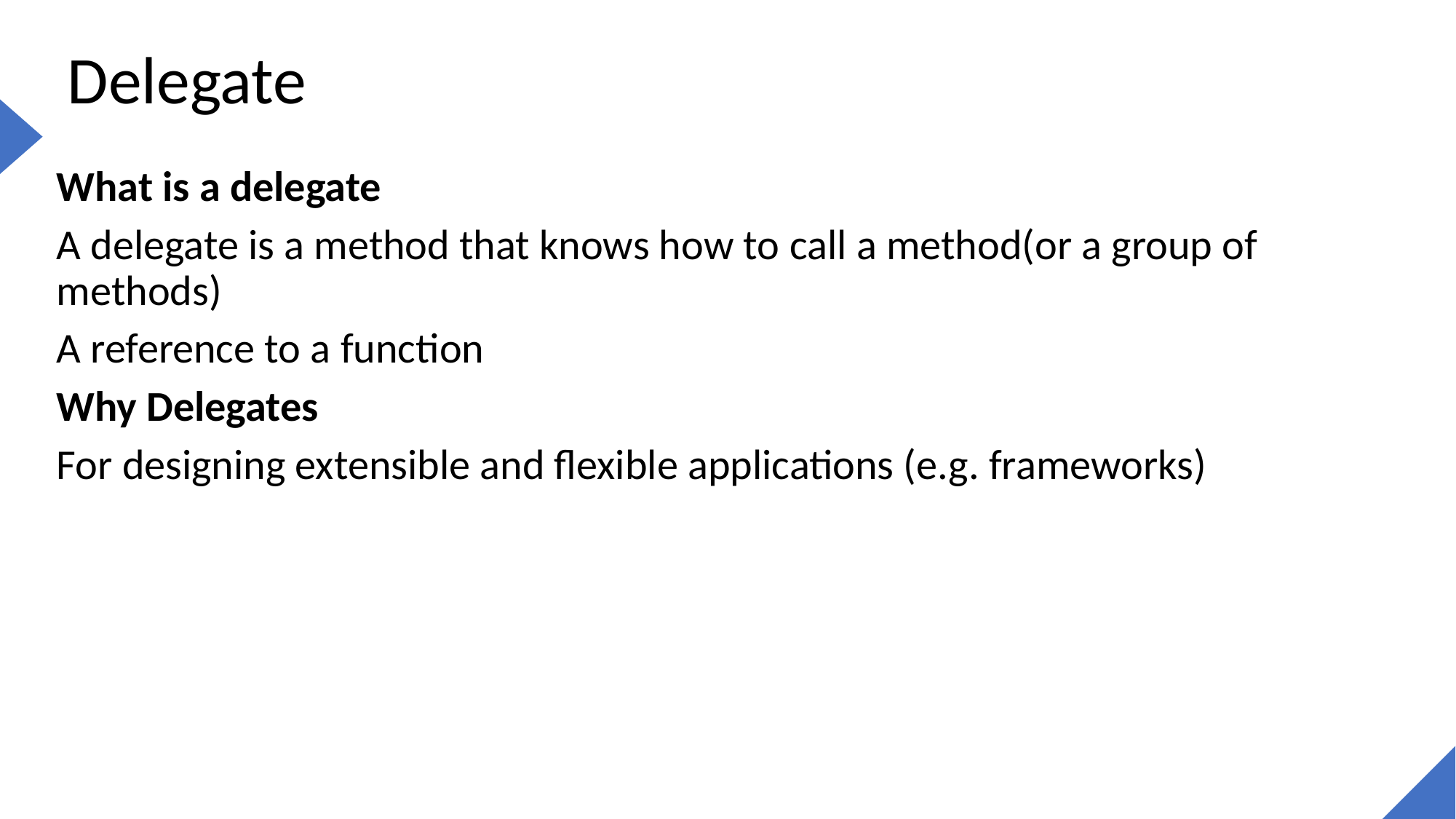

# Delegate
What is a delegate
A delegate is a method that knows how to call a method(or a group of methods)
A reference to a function
Why Delegates
For designing extensible and flexible applications (e.g. frameworks)